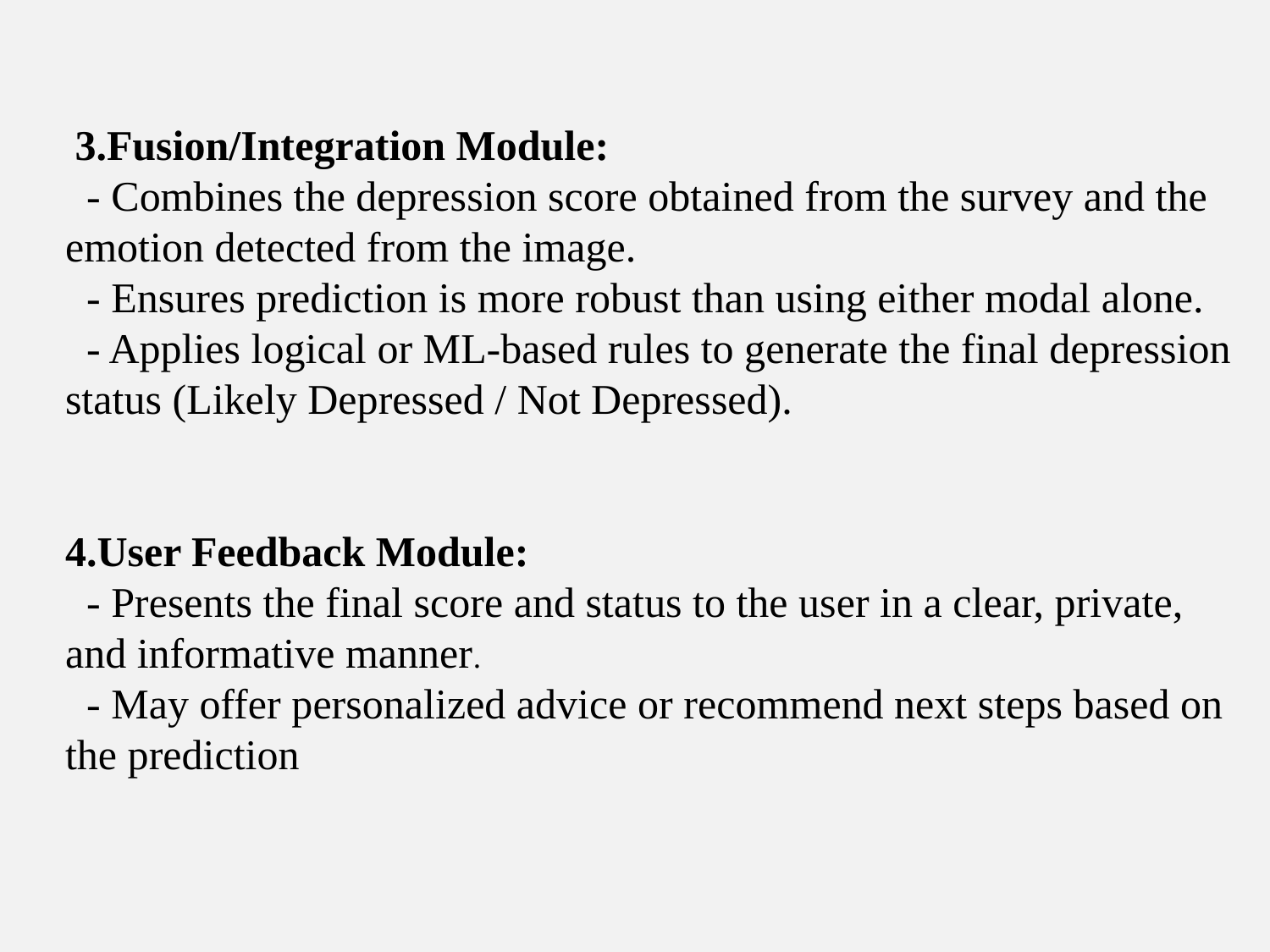

3.Fusion/Integration Module:
  - Combines the depression score obtained from the survey and the emotion detected from the image.
  - Ensures prediction is more robust than using either modal alone.
  - Applies logical or ML-based rules to generate the final depression status (Likely Depressed / Not Depressed).

4.User Feedback Module:
  - Presents the final score and status to the user in a clear, private, and informative manner.
  - May offer personalized advice or recommend next steps based on the prediction